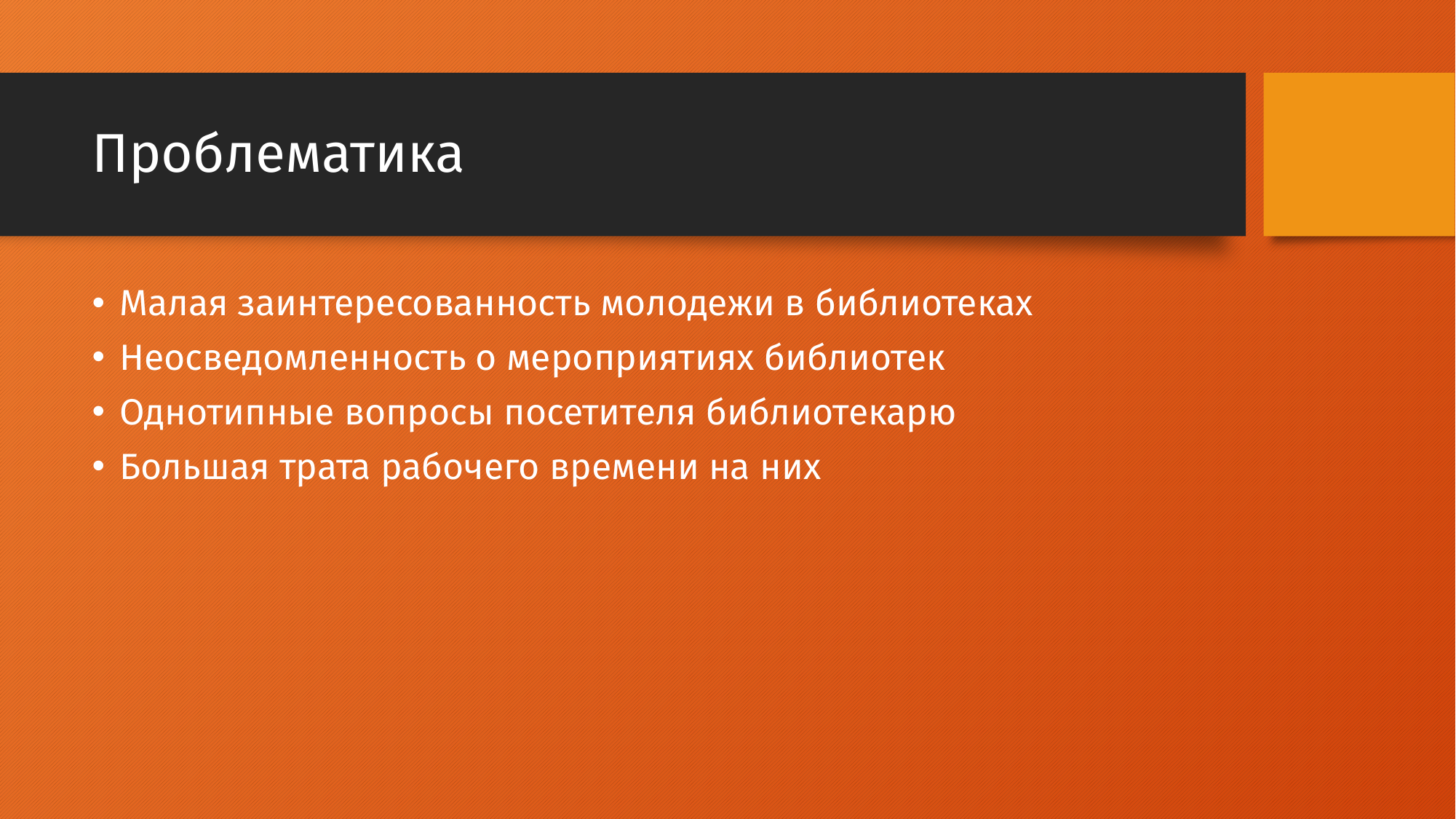

# Проблематика
Малая заинтересованность молодежи в библиотеках
Неосведомленность о мероприятиях библиотек
Однотипные вопросы посетителя библиотекарю
Большая трата рабочего времени на них